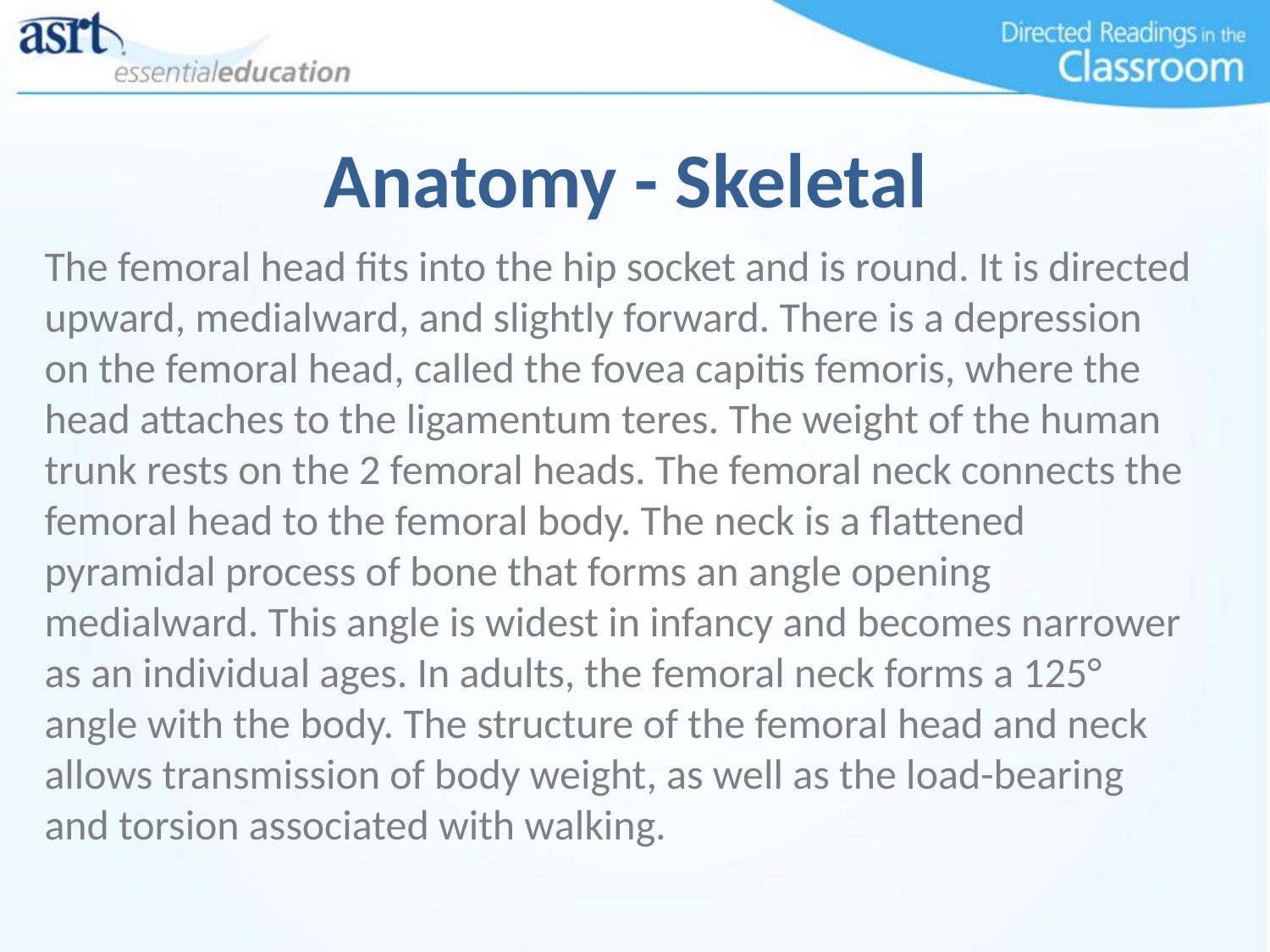

# Anatomy - Skeletal
The femoral head fits into the hip socket and is round. It is directed upward, medialward, and slightly forward. There is a depression on the femoral head, called the fovea capitis femoris, where the head attaches to the ligamentum teres. The weight of the human trunk rests on the 2 femoral heads. The femoral neck connects the femoral head to the femoral body. The neck is a flattened pyramidal process of bone that forms an angle opening medialward. This angle is widest in infancy and becomes narrower as an individual ages. In adults, the femoral neck forms a 125° angle with the body. The structure of the femoral head and neck allows transmission of body weight, as well as the load-bearing and torsion associated with walking.